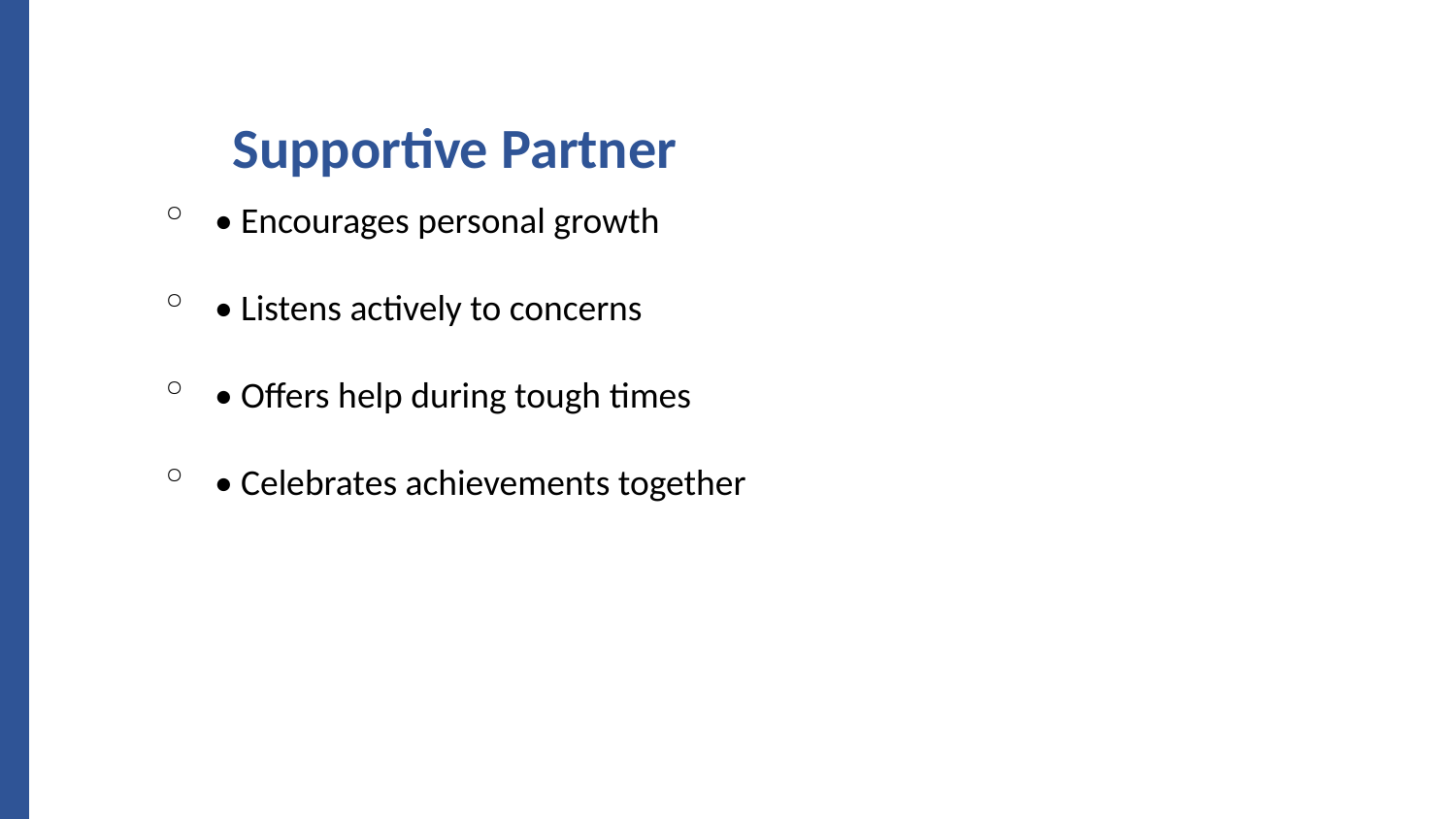

Supportive Partner
• Encourages personal growth
• Listens actively to concerns
• Offers help during tough times
• Celebrates achievements together
3